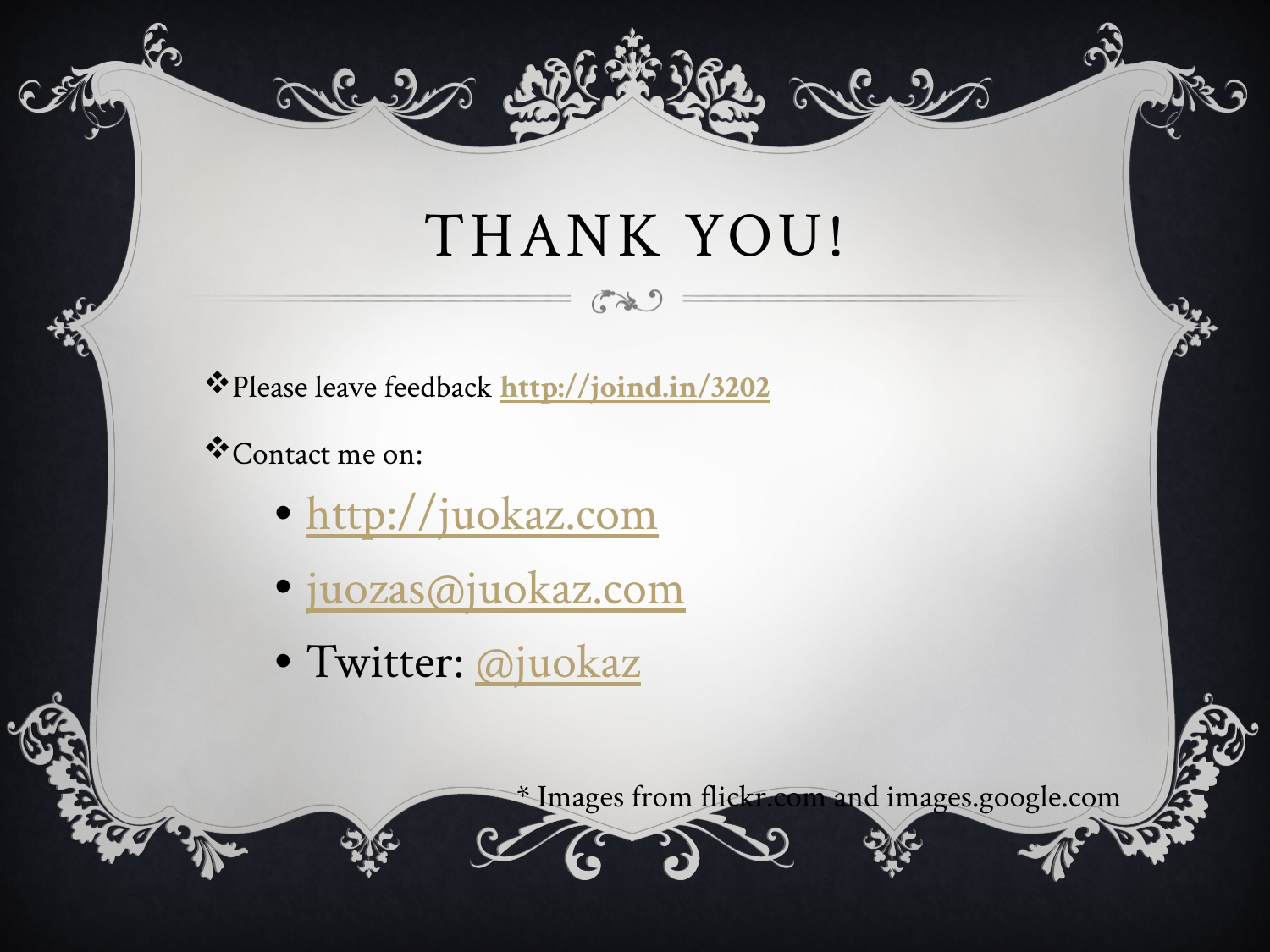

# Thank you!
Please leave feedback http://joind.in/3202
Contact me on:
http://juokaz.com
juozas@juokaz.com
Twitter: @juokaz
* Images from flickr.com and images.google.com